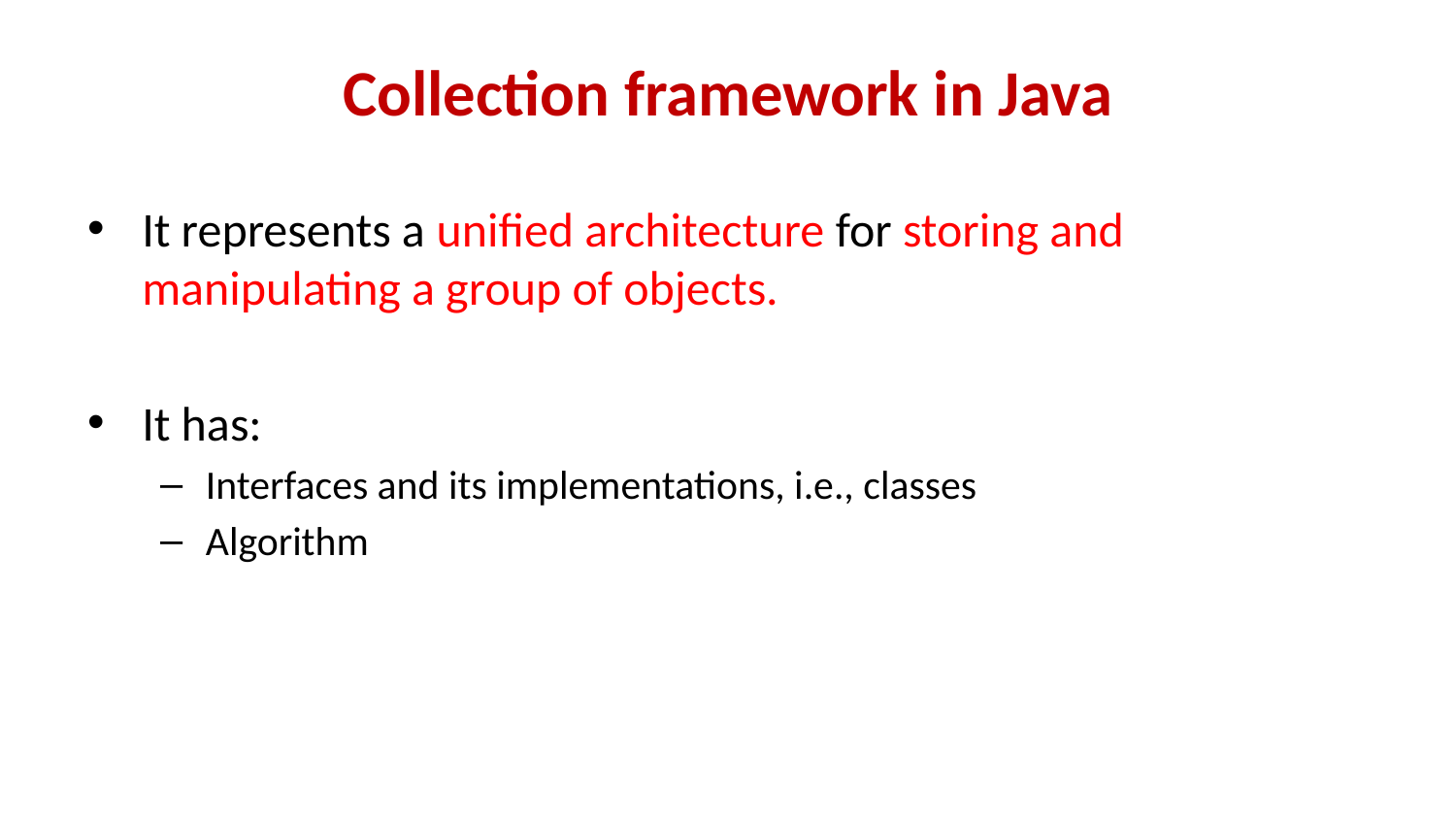

# Collection framework in Java
It represents a unified architecture for storing and manipulating a group of objects.

It has:
Interfaces and its implementations, i.e., classes
Algorithm